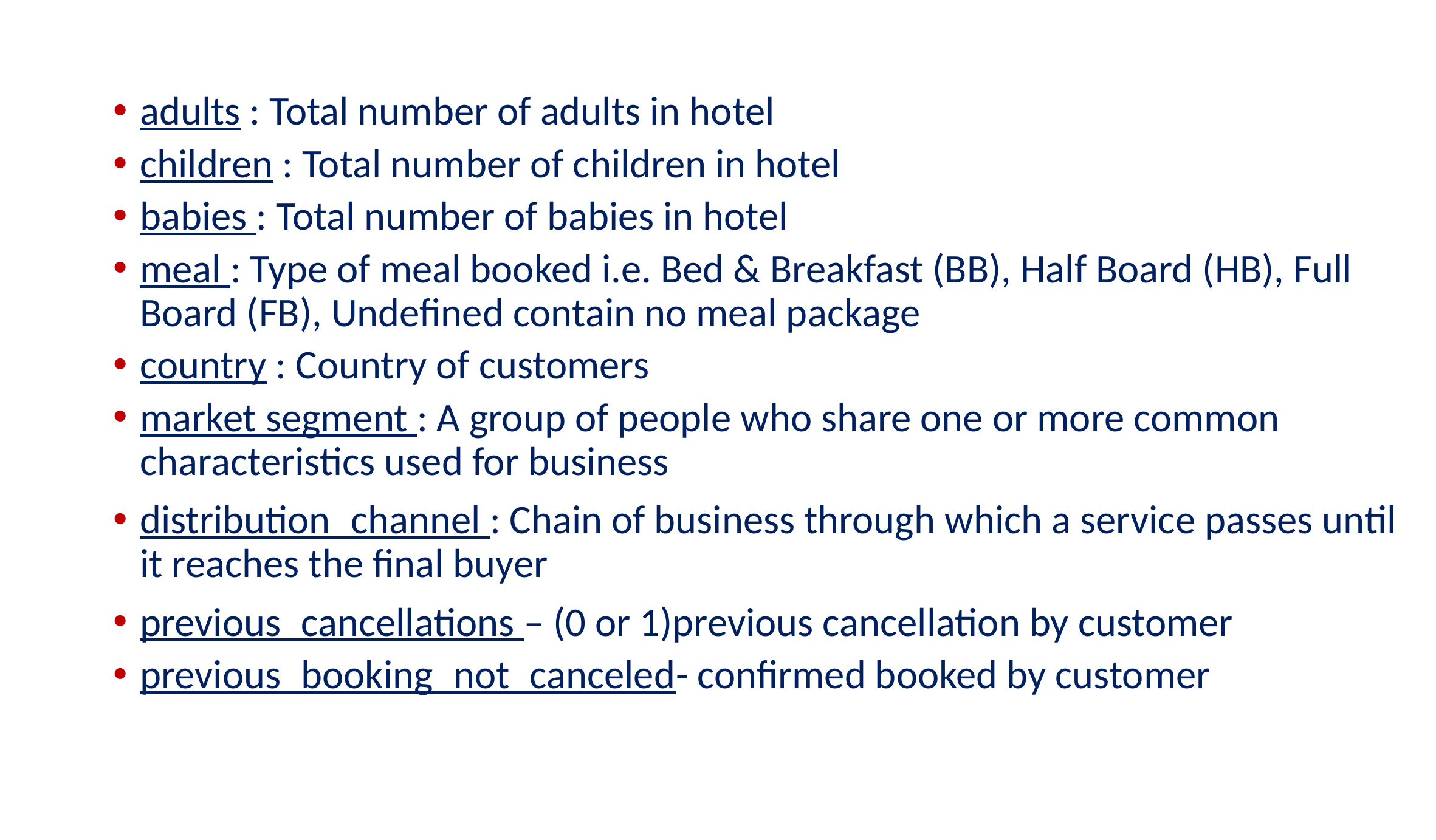

adults : Total number of adults in hotel
children : Total number of children in hotel
babies : Total number of babies in hotel
meal : Type of meal booked i.e. Bed & Breakfast (BB), Half Board (HB), Full Board (FB), Undefined contain no meal package
country : Country of customers
market segment : A group of people who share one or more common characteristics used for business
distribution_channel : Chain of business through which a service passes until it reaches the final buyer
previous_cancellations – (0 or 1)previous cancellation by customer
previous_booking_not_canceled- confirmed booked by customer